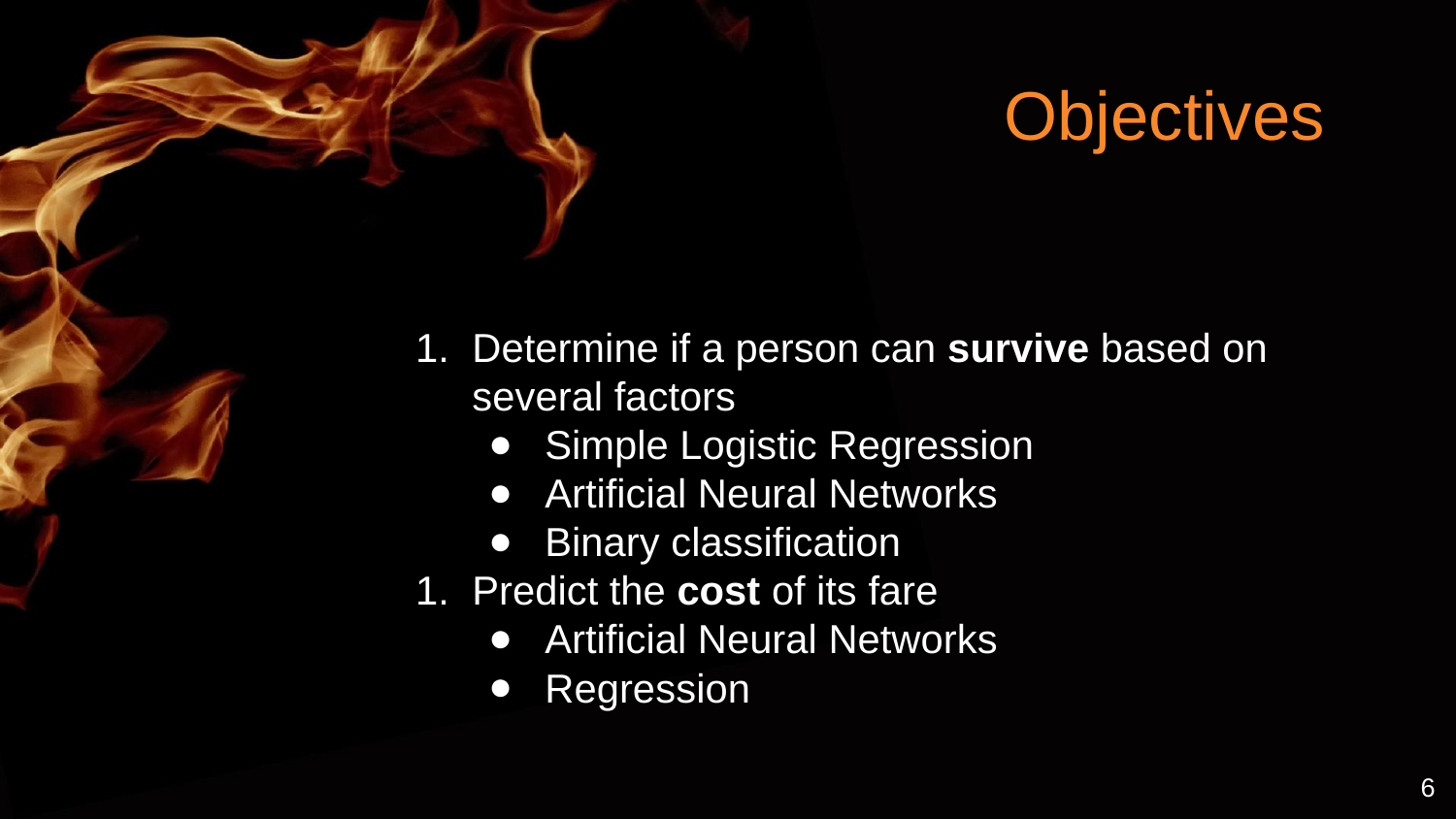

# Objectives
Determine if a person can survive based on several factors
Simple Logistic Regression
Artificial Neural Networks
Binary classification
Predict the cost of its fare
Artificial Neural Networks
Regression
6